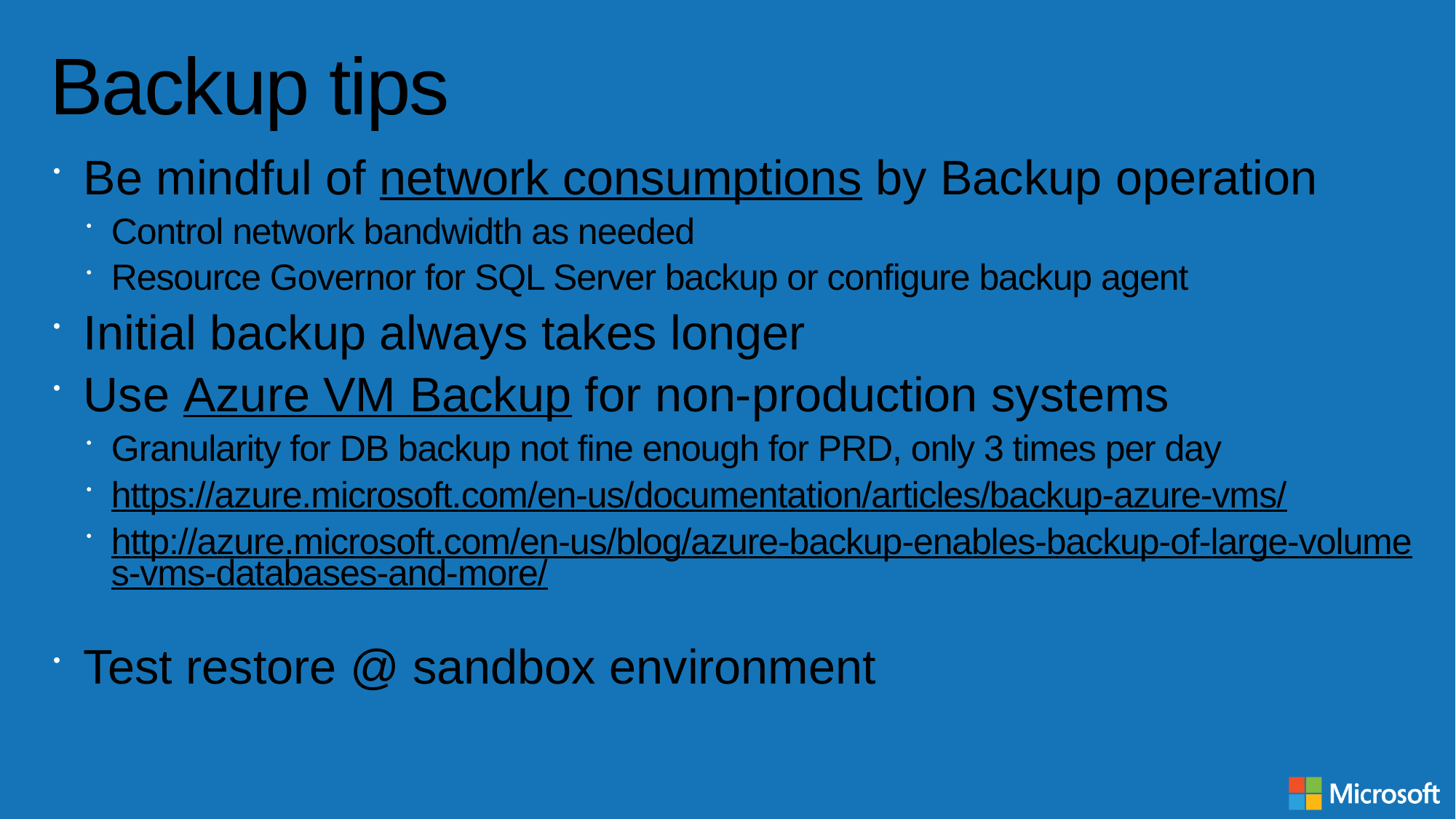

# Backup tips
Be mindful of network consumptions by Backup operation
Control network bandwidth as needed
Resource Governor for SQL Server backup or configure backup agent
Initial backup always takes longer
Use Azure VM Backup for non-production systems
Granularity for DB backup not fine enough for PRD, only 3 times per day
https://azure.microsoft.com/en-us/documentation/articles/backup-azure-vms/
http://azure.microsoft.com/en-us/blog/azure-backup-enables-backup-of-large-volumes-vms-databases-and-more/
Test restore @ sandbox environment